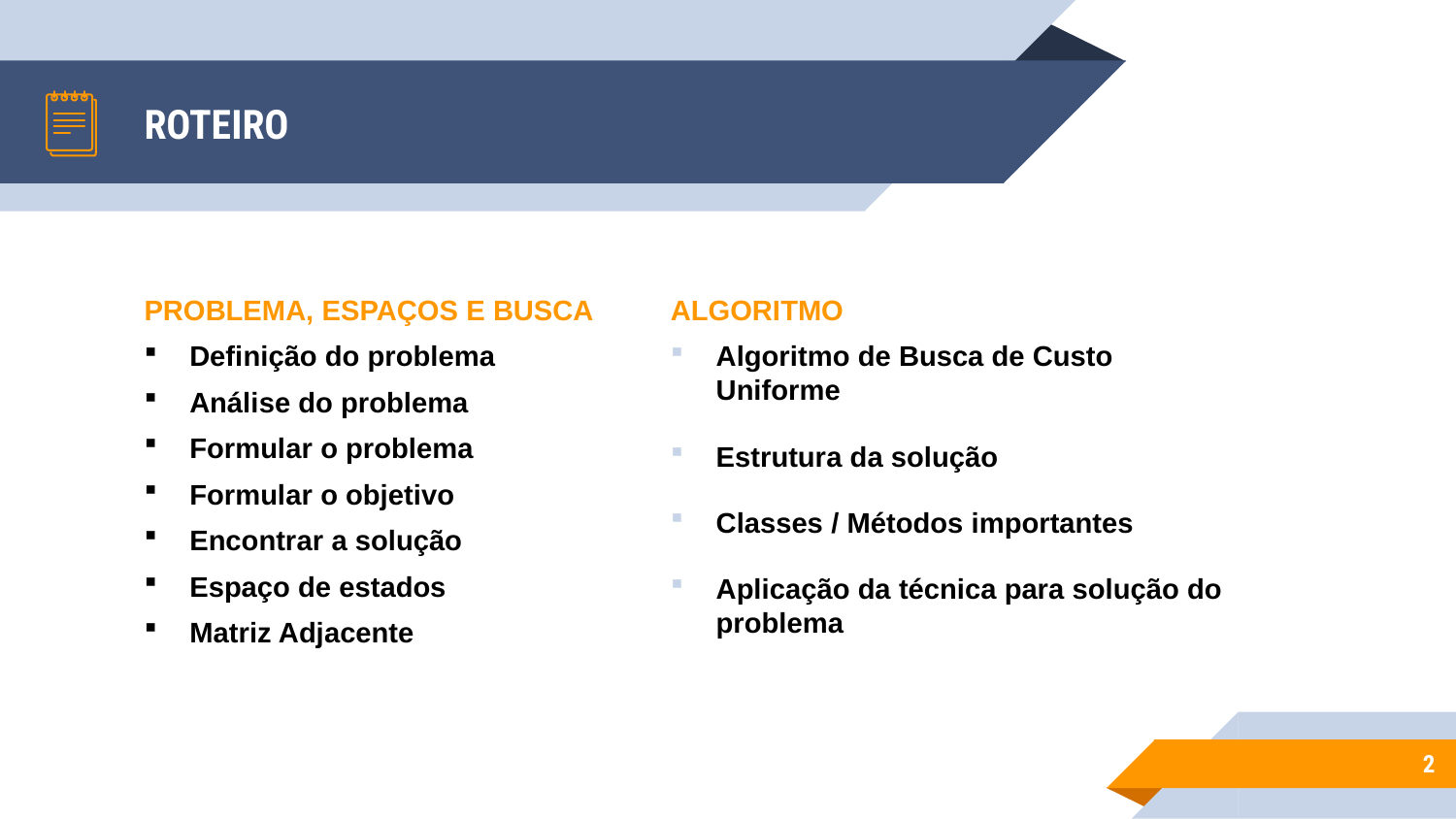

# ROTEIRO

PROBLEMA, ESPAÇOS E BUSCA
Definição do problema
Análise do problema
Formular o problema
Formular o objetivo
Encontrar a solução
Espaço de estados
Matriz Adjacente

ALGORITMO
Algoritmo de Busca de Custo Uniforme
Estrutura da solução
Classes / Métodos importantes
Aplicação da técnica para solução do problema
2